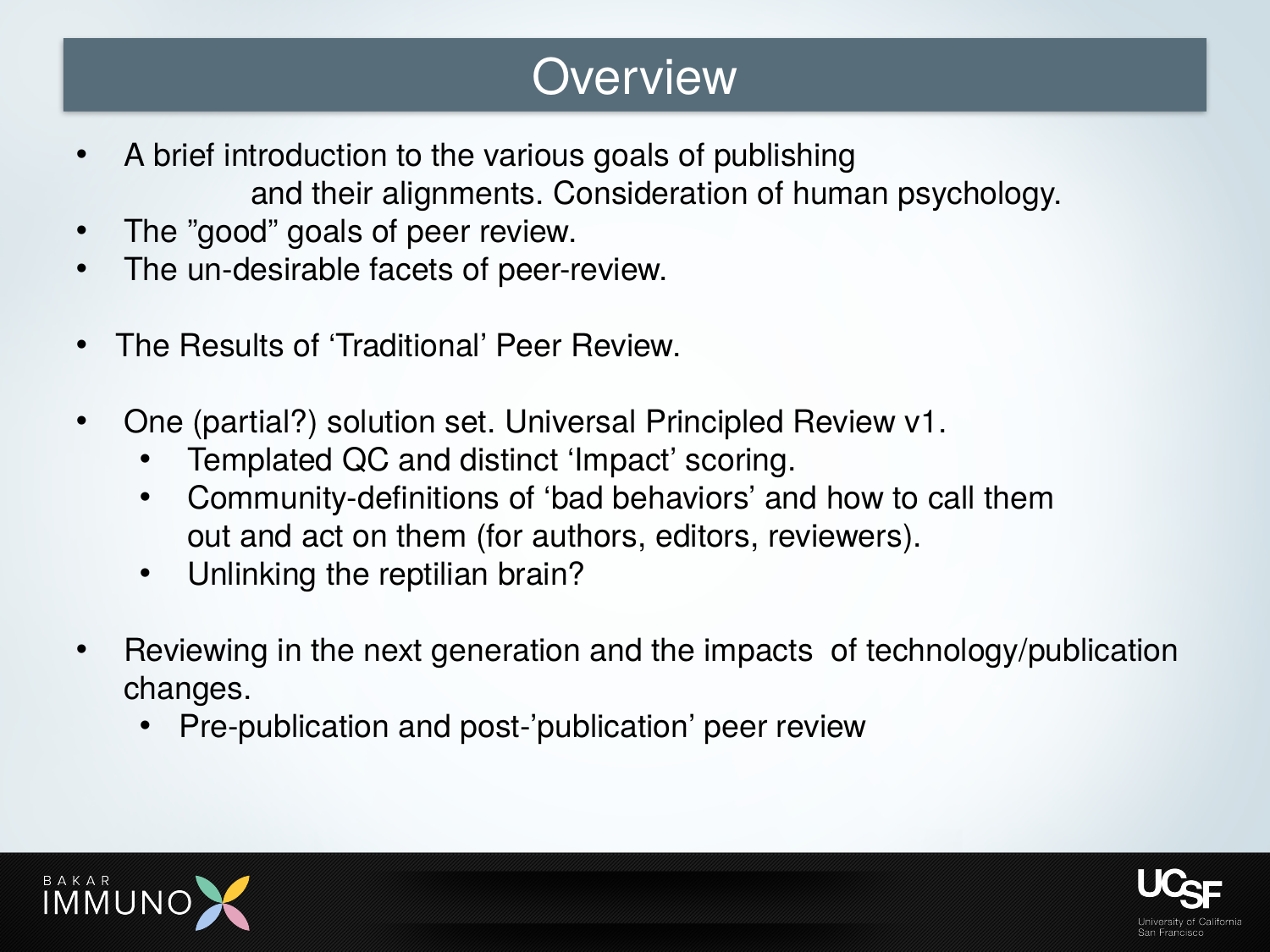

# Overview
A brief introduction to the various goals of publishing
	and their alignments. Consideration of human psychology.
The ”good” goals of peer review.
The un-desirable facets of peer-review.

The Results of ‘Traditional’ Peer Review.

One (partial?) solution set. Universal Principled Review v1.
Templated QC and distinct ‘Impact’ scoring.
Community-definitions of ‘bad behaviors’ and how to call them
out and act on them (for authors, editors, reviewers).
Unlinking the reptilian brain?

Reviewing in the next generation and the impacts  of technology/publication changes.
Pre-publication and post-’publication’ peer review